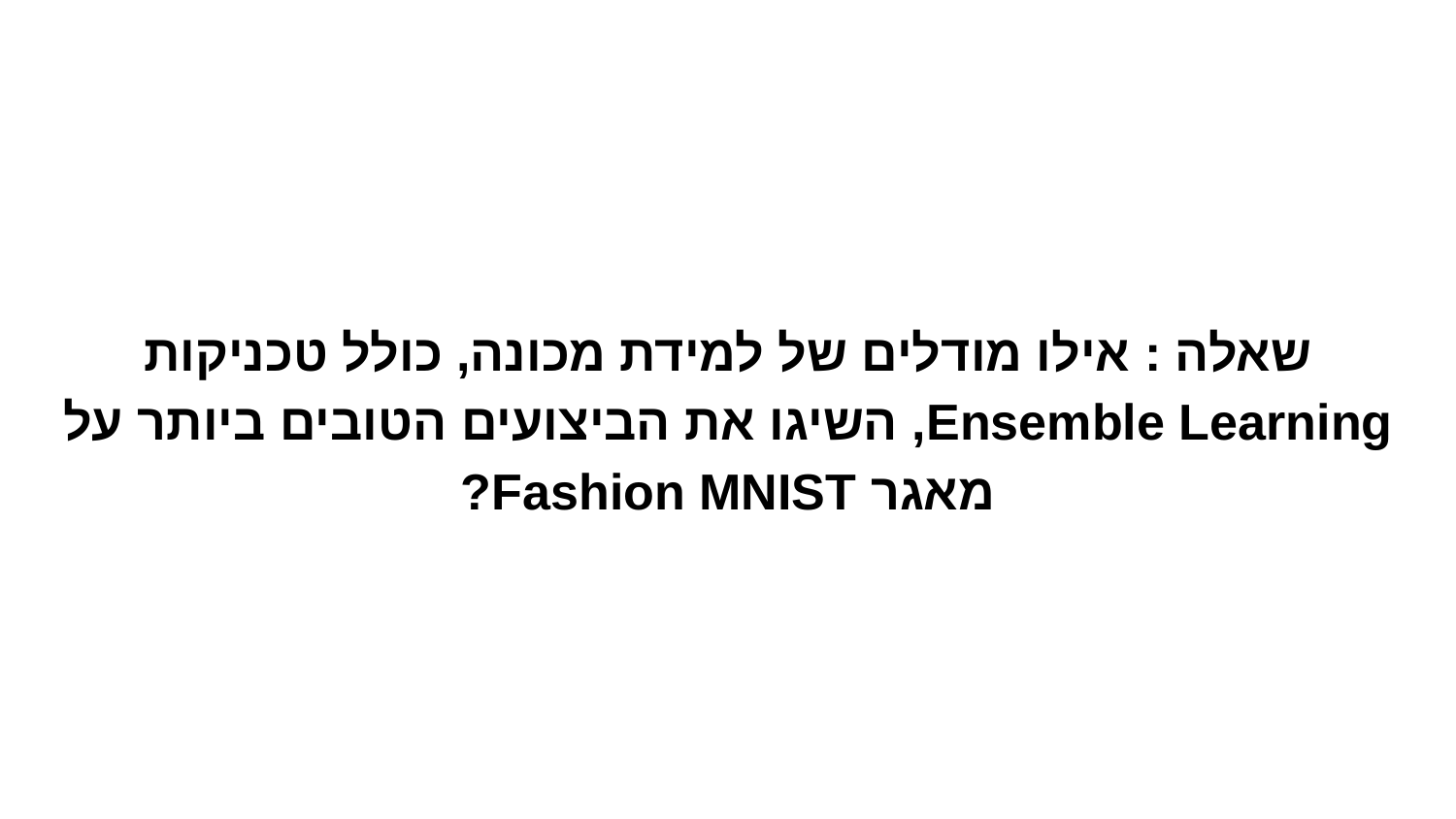

# שאלה : אילו מודלים של למידת מכונה, כולל טכניקות Ensemble Learning, השיגו את הביצועים הטובים ביותר על מאגר Fashion MNIST?